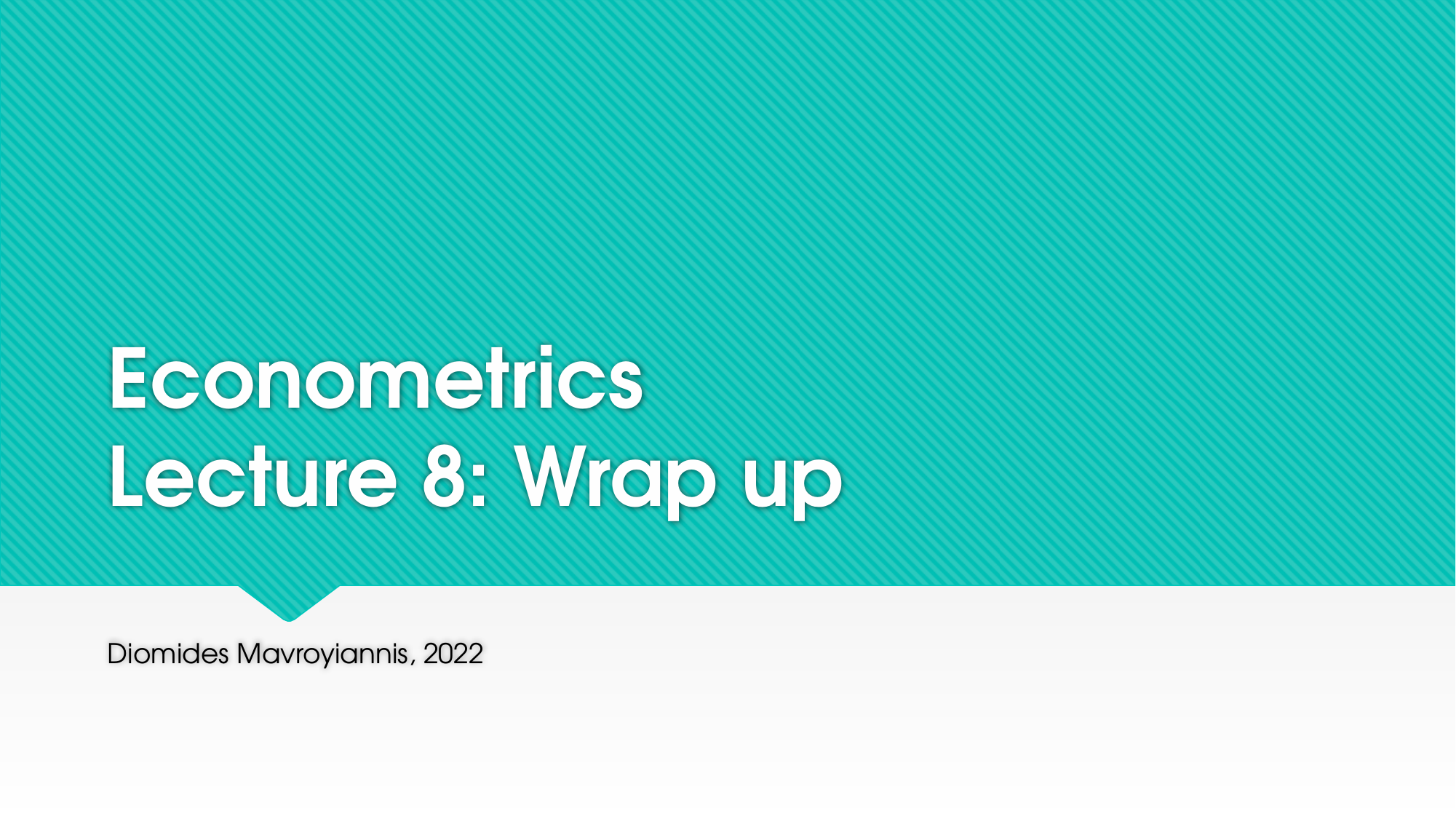

# Econometrics Lecture 8: Wrap up
Diomides Mavroyiannis, 2022